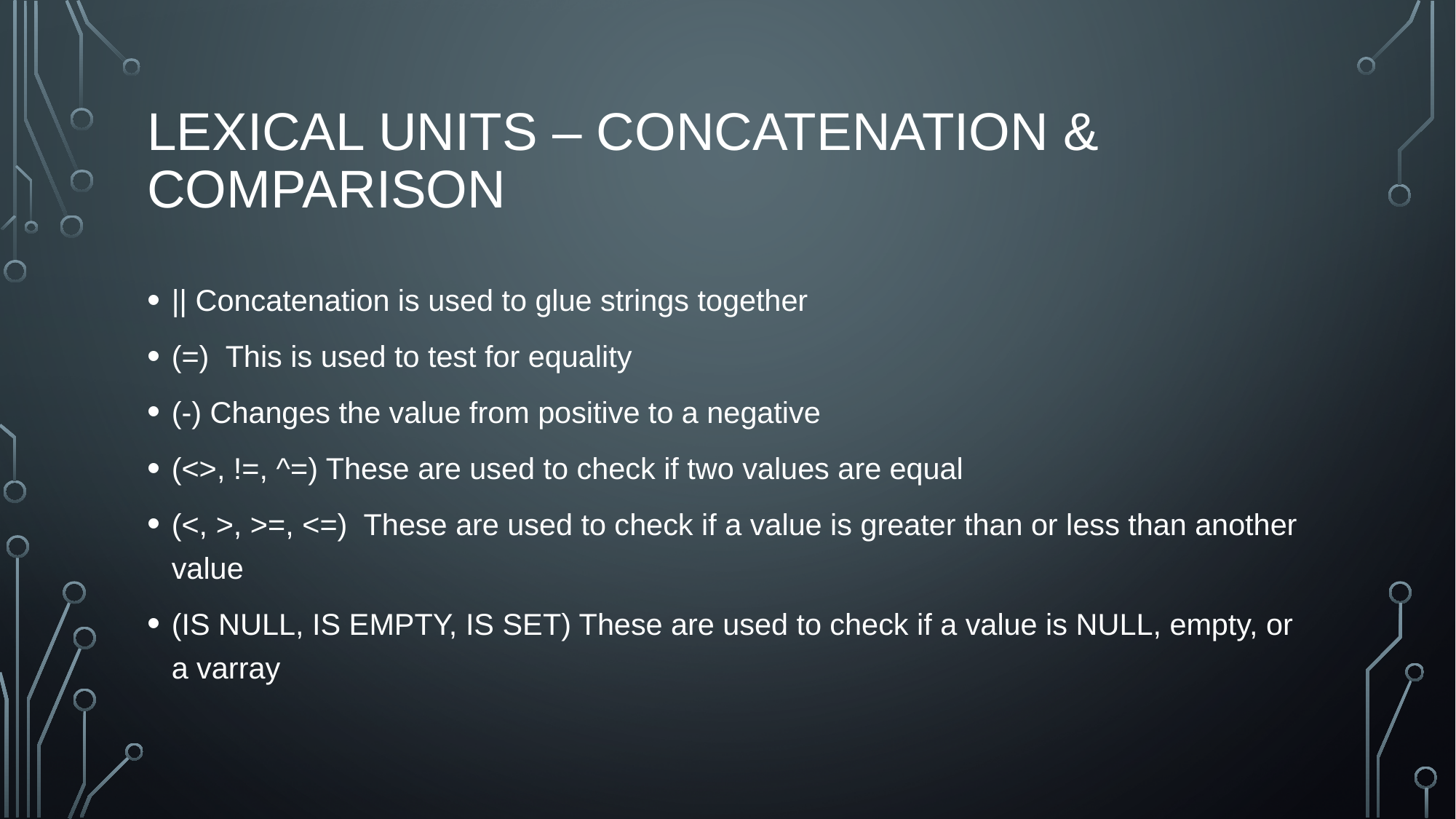

# Lexical units – Concatenation & Comparison
|| Concatenation is used to glue strings together
(=)  This is used to test for equality
(-) Changes the value from positive to a negative
(<>, !=, ^=) These are used to check if two values are equal
(<, >, >=, <=)  These are used to check if a value is greater than or less than another value
(IS NULL, IS EMPTY, IS SET) These are used to check if a value is NULL, empty, or a varray